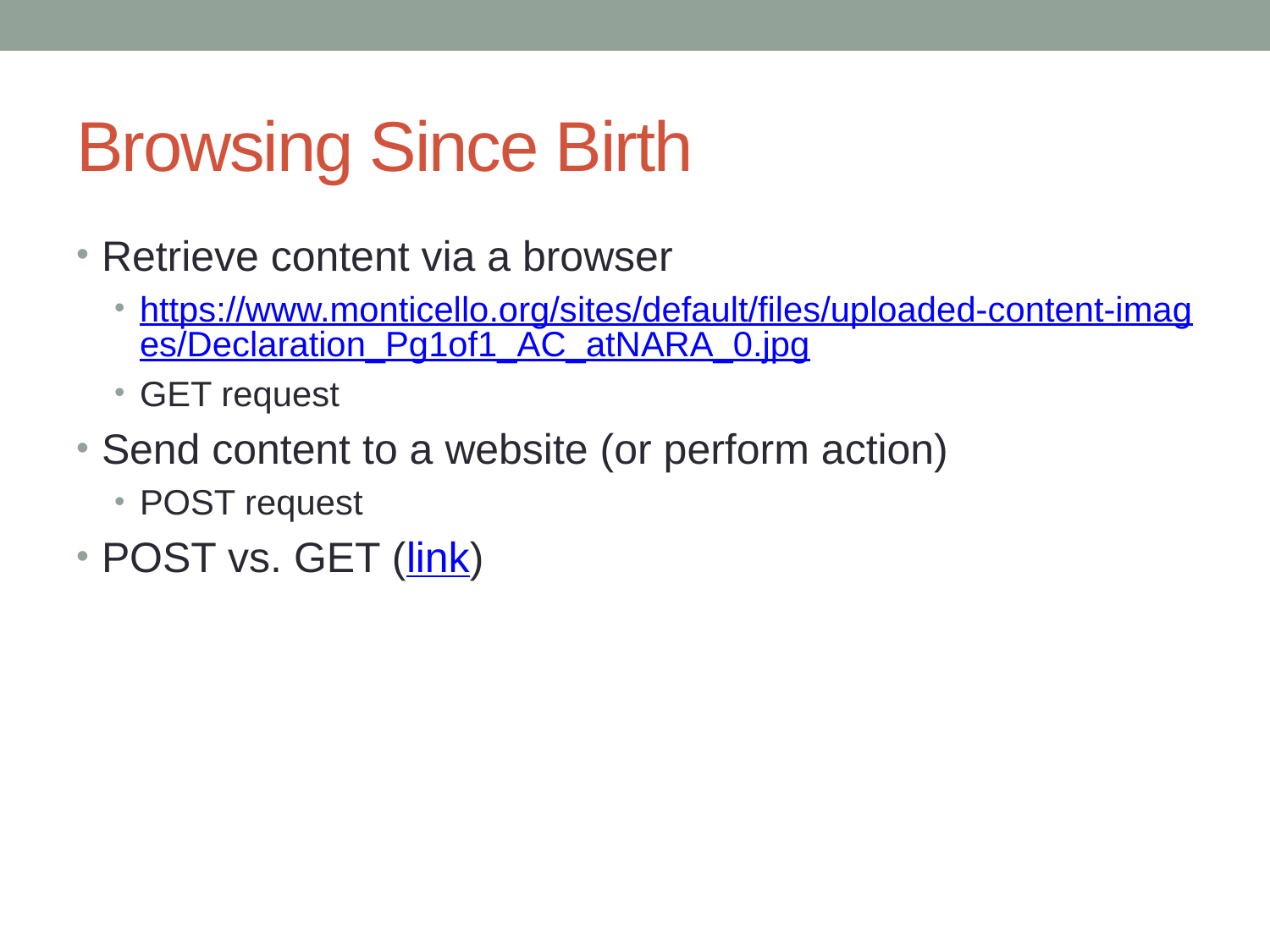

# Browsing Since Birth
Retrieve content via a browser
https://www.monticello.org/sites/default/files/uploaded-content-images/Declaration_Pg1of1_AC_atNARA_0.jpg
GET request
Send content to a website (or perform action)
POST request
POST vs. GET (link)